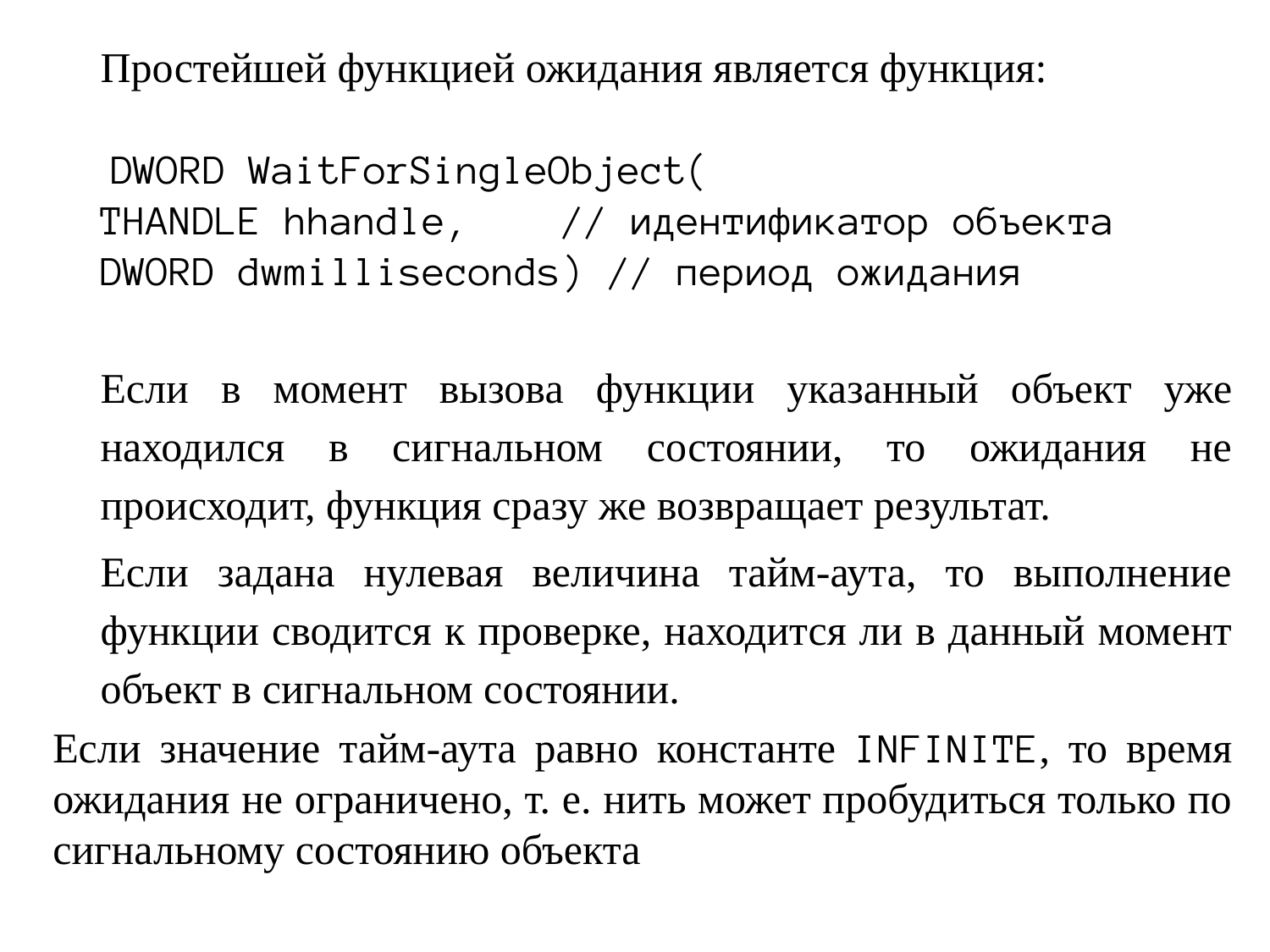

Простейшей функцией ожидания является функция:

 DWORD WaitForSingleObject(
THANDLE hhandle,    // идентификатор объекта
DWORD dwmilliseconds) // период ожидания

Если в момент вызова функции указанный объект уже находился в сигнальном состоянии, то ожидания не происходит, функция сразу же возвращает результат.
Если задана нулевая величина тайм-аута, то выполнение функции сводится к проверке, находится ли в данный момент объект в сигнальном состоянии.
Если значение тайм-аута равно константе INFINITE, то время ожидания не ограничено, т. е. нить может пробудиться только по сигнальному состоянию объекта